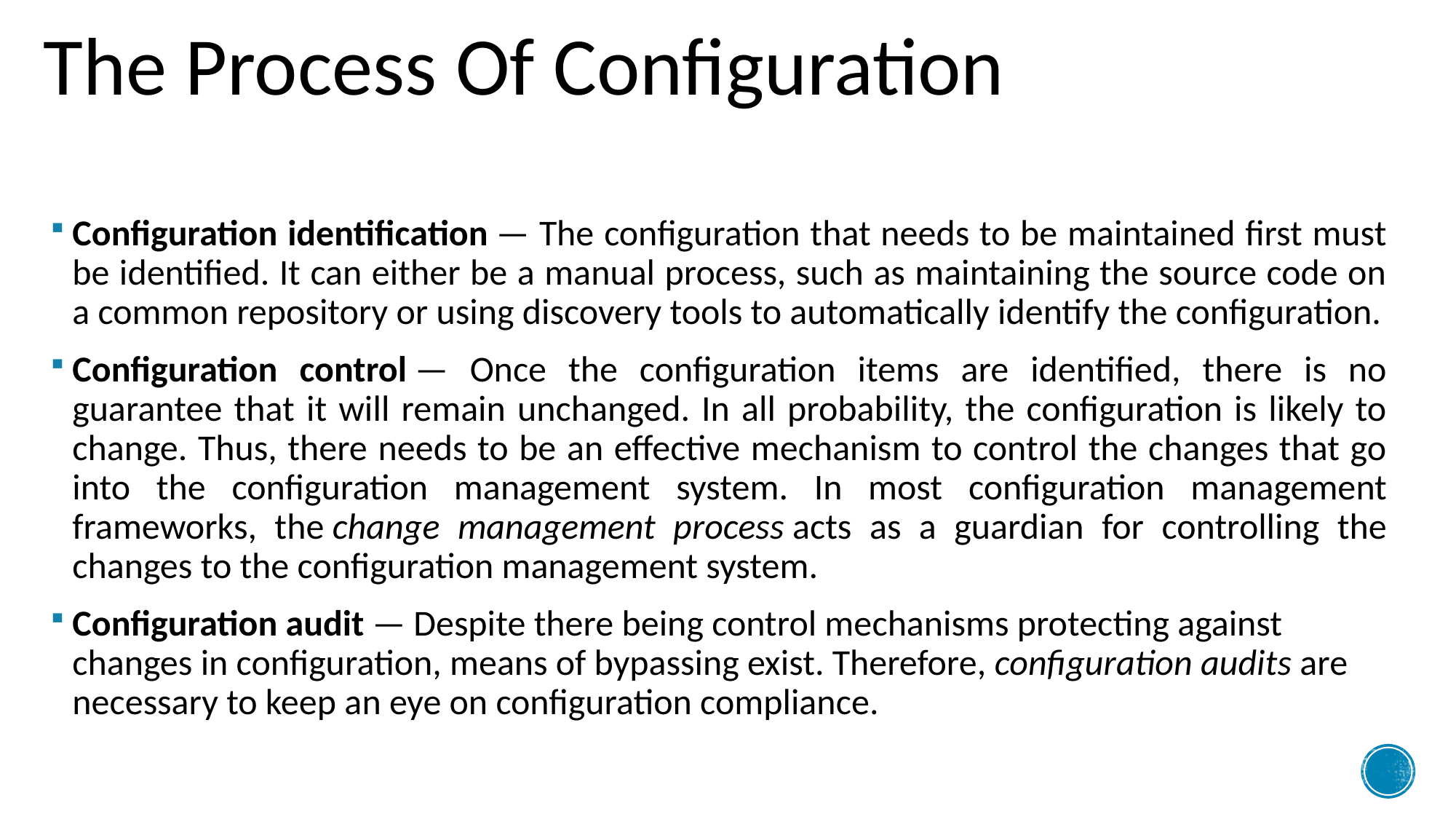

# The Process Of Configuration
Configuration identification — The configuration that needs to be maintained first must be identified. It can either be a manual process, such as maintaining the source code on a common repository or using discovery tools to automatically identify the configuration.
Configuration control — Once the configuration items are identified, there is no guarantee that it will remain unchanged. In all probability, the configuration is likely to change. Thus, there needs to be an effective mechanism to control the changes that go into the configuration management system. In most configuration management frameworks, the change management process acts as a guardian for controlling the changes to the configuration management system.
Configuration audit — Despite there being control mechanisms protecting against changes in configuration, means of bypassing exist. Therefore, configuration audits are necessary to keep an eye on configuration compliance.